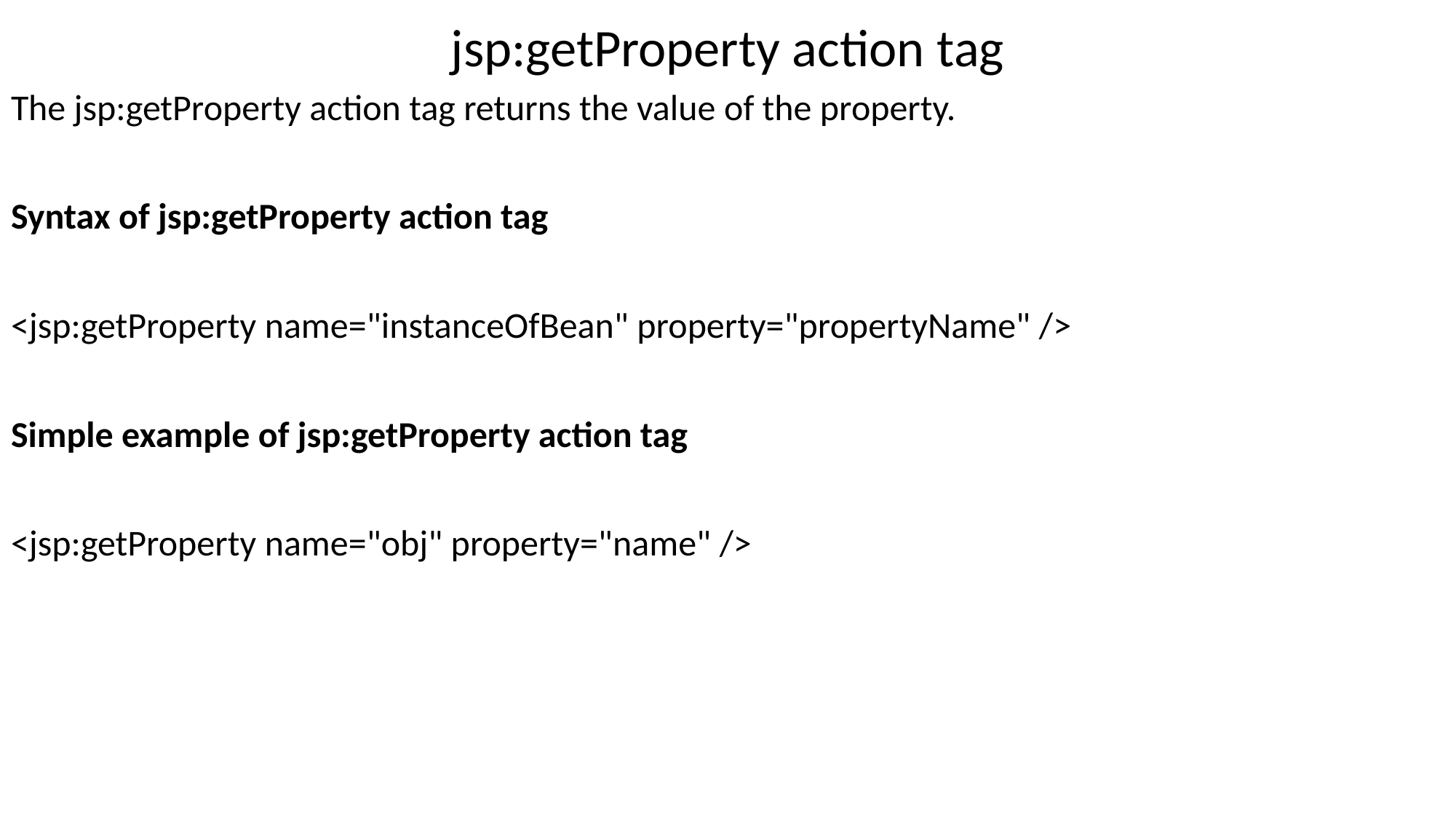

# jsp:getProperty action tag
The jsp:getProperty action tag returns the value of the property.

Syntax of jsp:getProperty action tag

<jsp:getProperty name="instanceOfBean" property="propertyName" />

Simple example of jsp:getProperty action tag

<jsp:getProperty name="obj" property="name" />